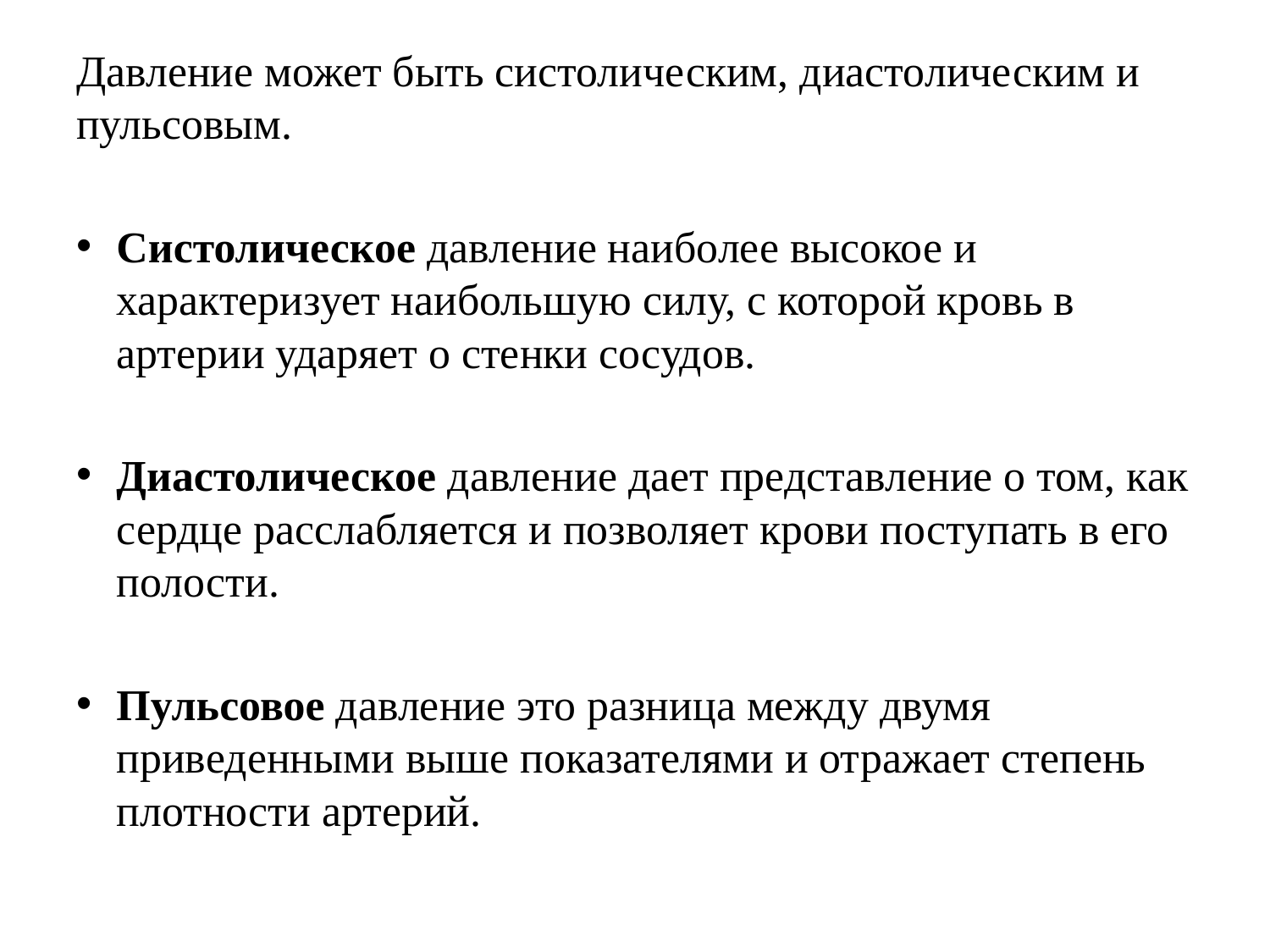

Давление может быть систолическим, диастолическим и пульсовым.

Систолическое давление наиболее высокое и характеризует наибольшую силу, с которой кровь в артерии ударяет о стенки сосудов.

Диастолическое давление дает представление о том, как сердце расслабляется и позволяет крови поступать в его полости.

Пульсовое давление это разница между двумя приведенными выше показателями и отражает степень плотности артерий.
#